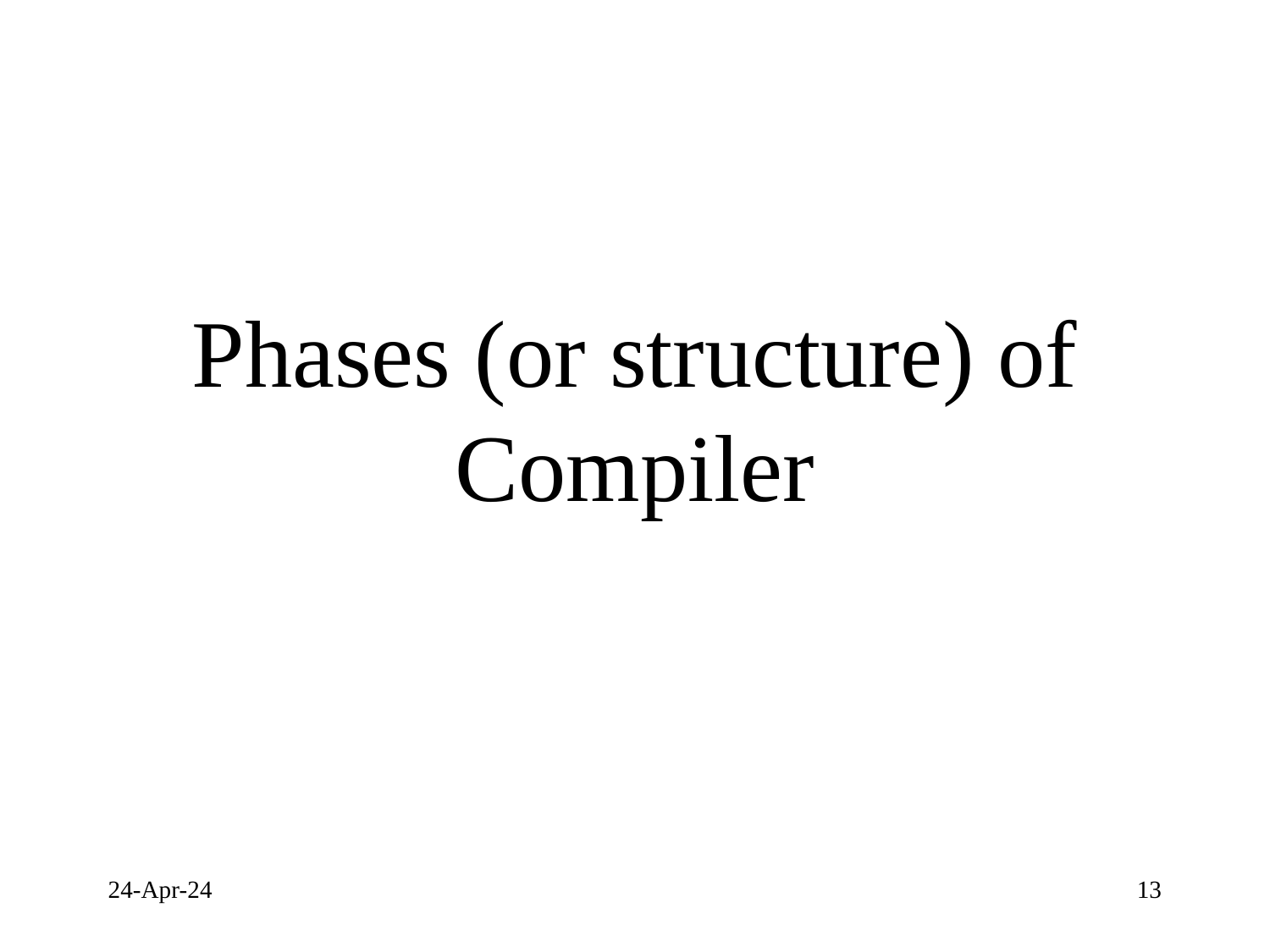

# Phases (or structure) of Compiler
24-Apr-24
13